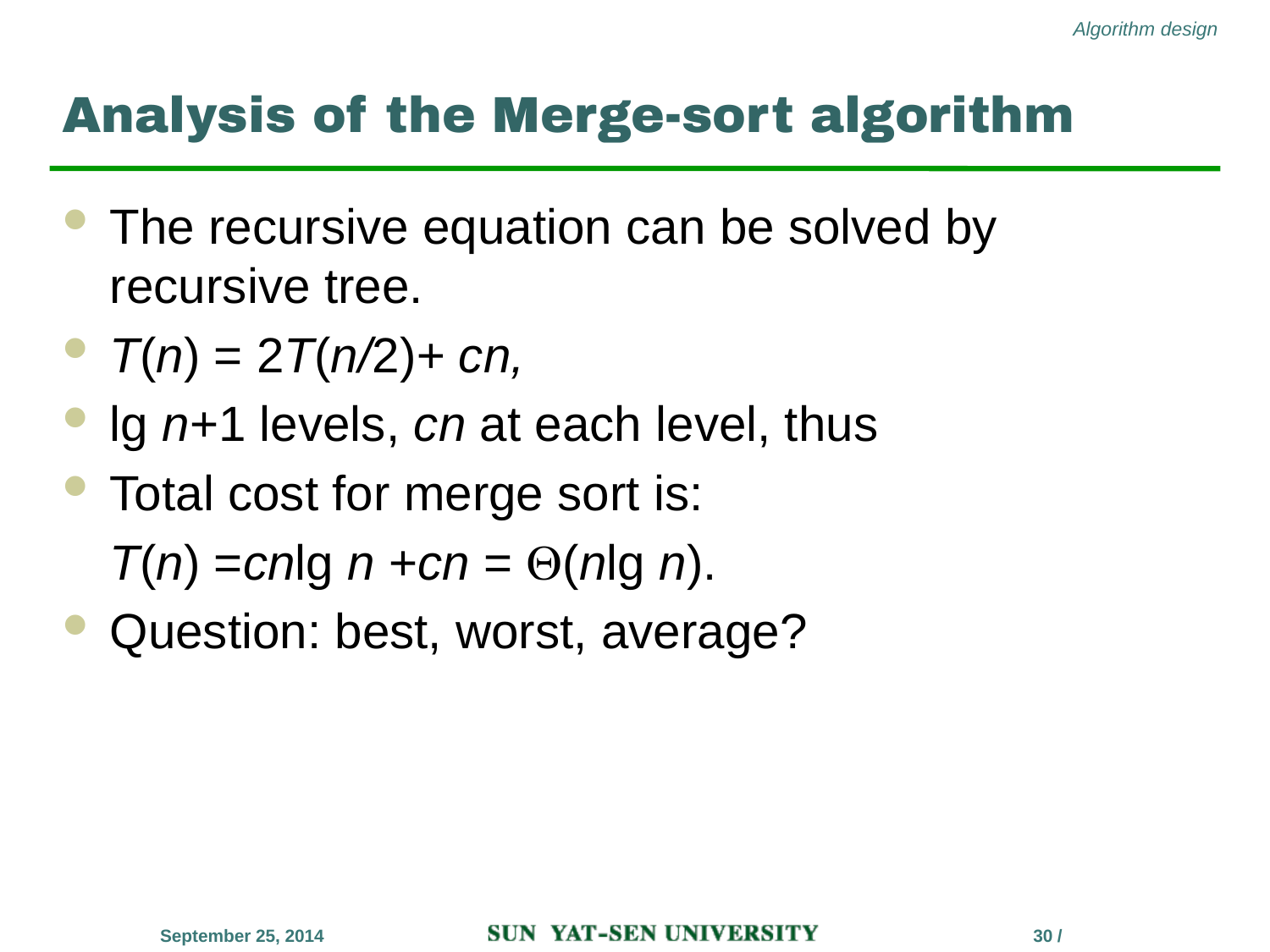

# Analysis of the Merge-sort algorithm
The recursive equation can be solved by recursive tree.
T(n) = 2T(n/2)+ cn,
lg n+1 levels, cn at each level, thus
Total cost for merge sort is:
	T(n) =cnlg n +cn = Θ(nlg n).
Question: best, worst, average?